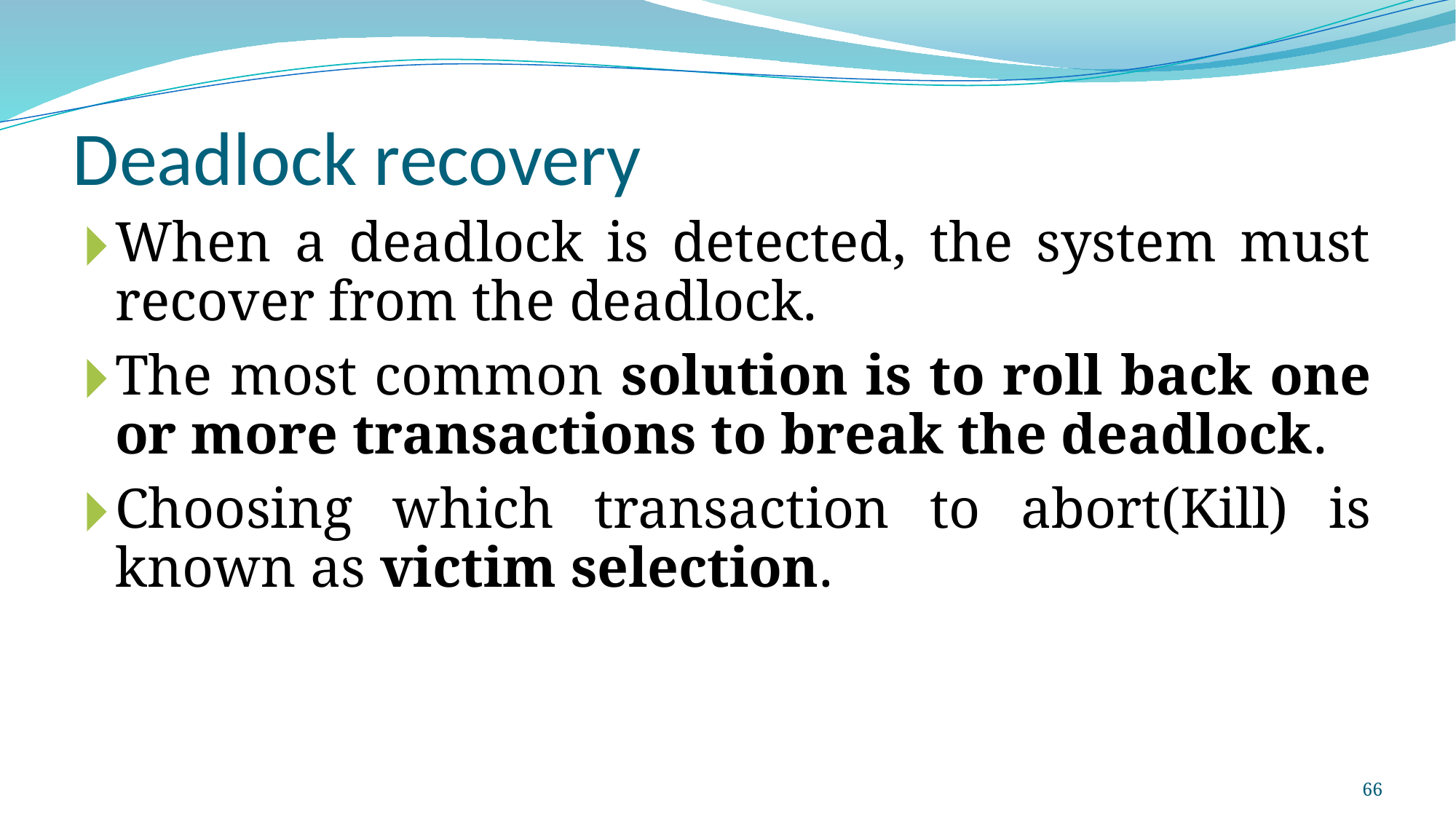

# Deadlock recovery
When a deadlock is detected, the system must recover from the deadlock.
The most common solution is to roll back one or more transactions to break the deadlock.
Choosing which transaction to abort(Kill) is known as victim selection.

66